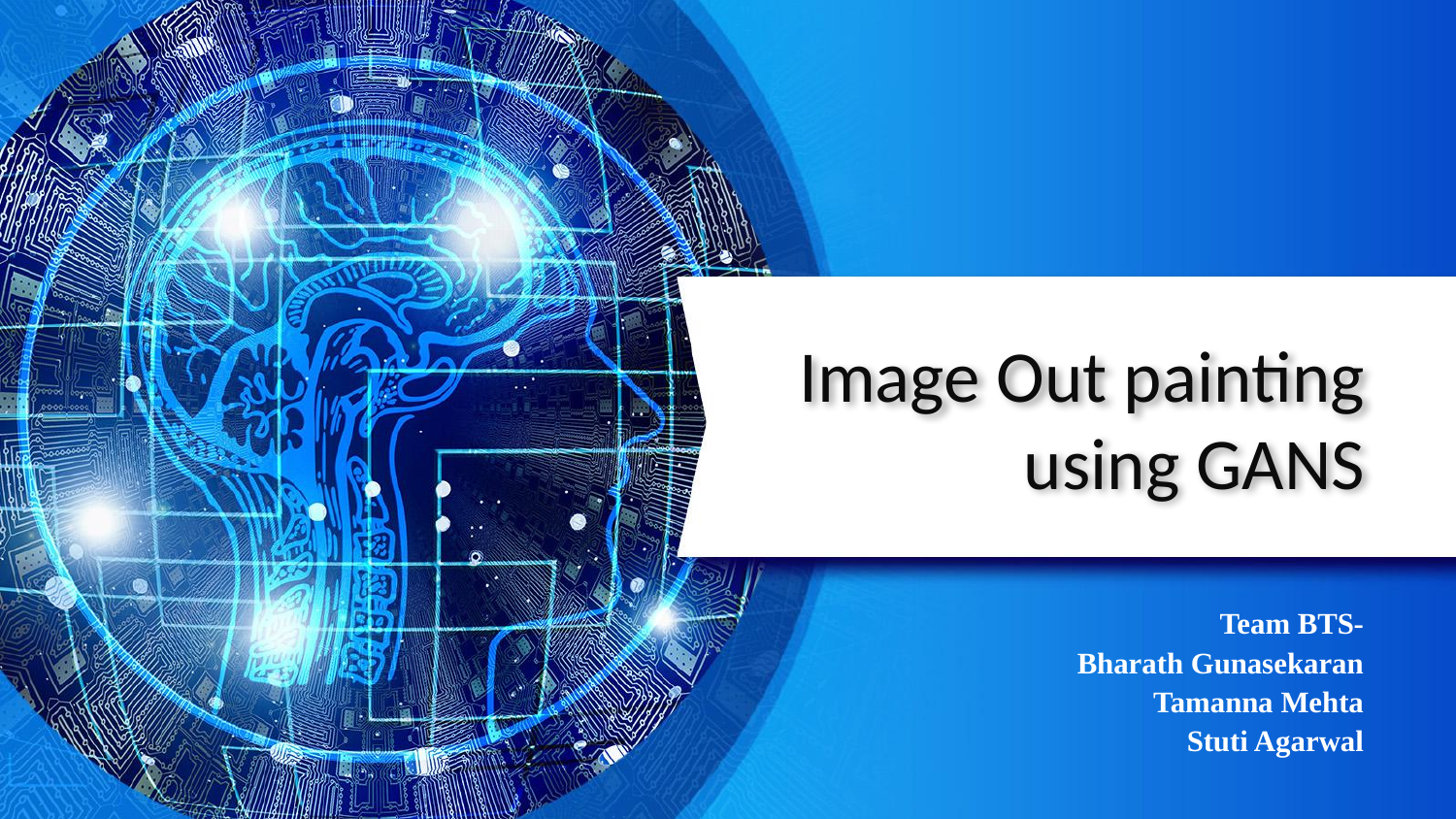

# Image Out painting using GANS
Team BTS-
Bharath Gunasekaran
Tamanna Mehta
Stuti Agarwal